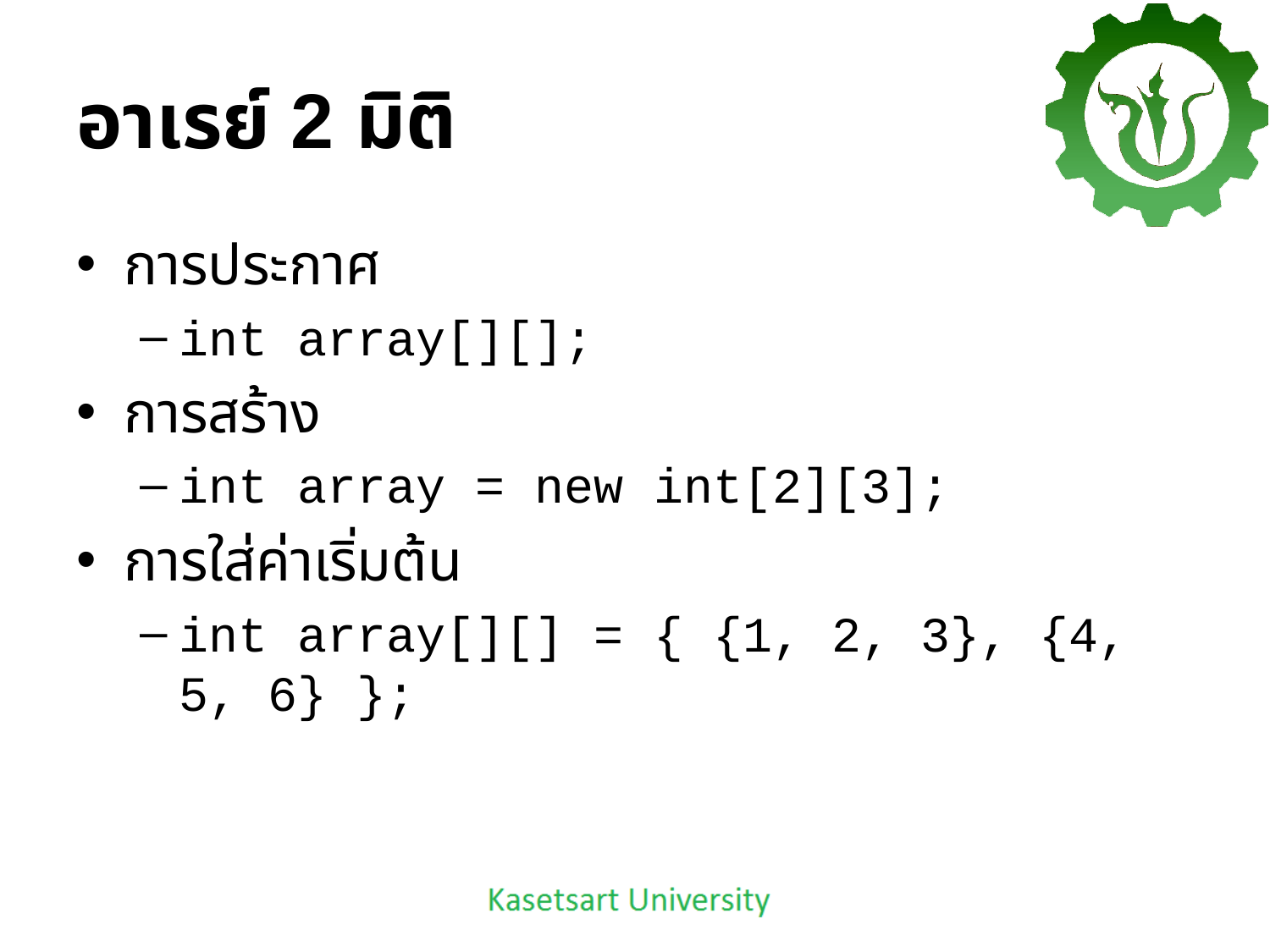

# อาเรย์ 2 มิติ
การประกาศ
int array[][];
การสร้าง
int array = new int[2][3];
การใส่ค่าเริ่มต้น
int array[][] = { {1, 2, 3}, {4, 5, 6} };